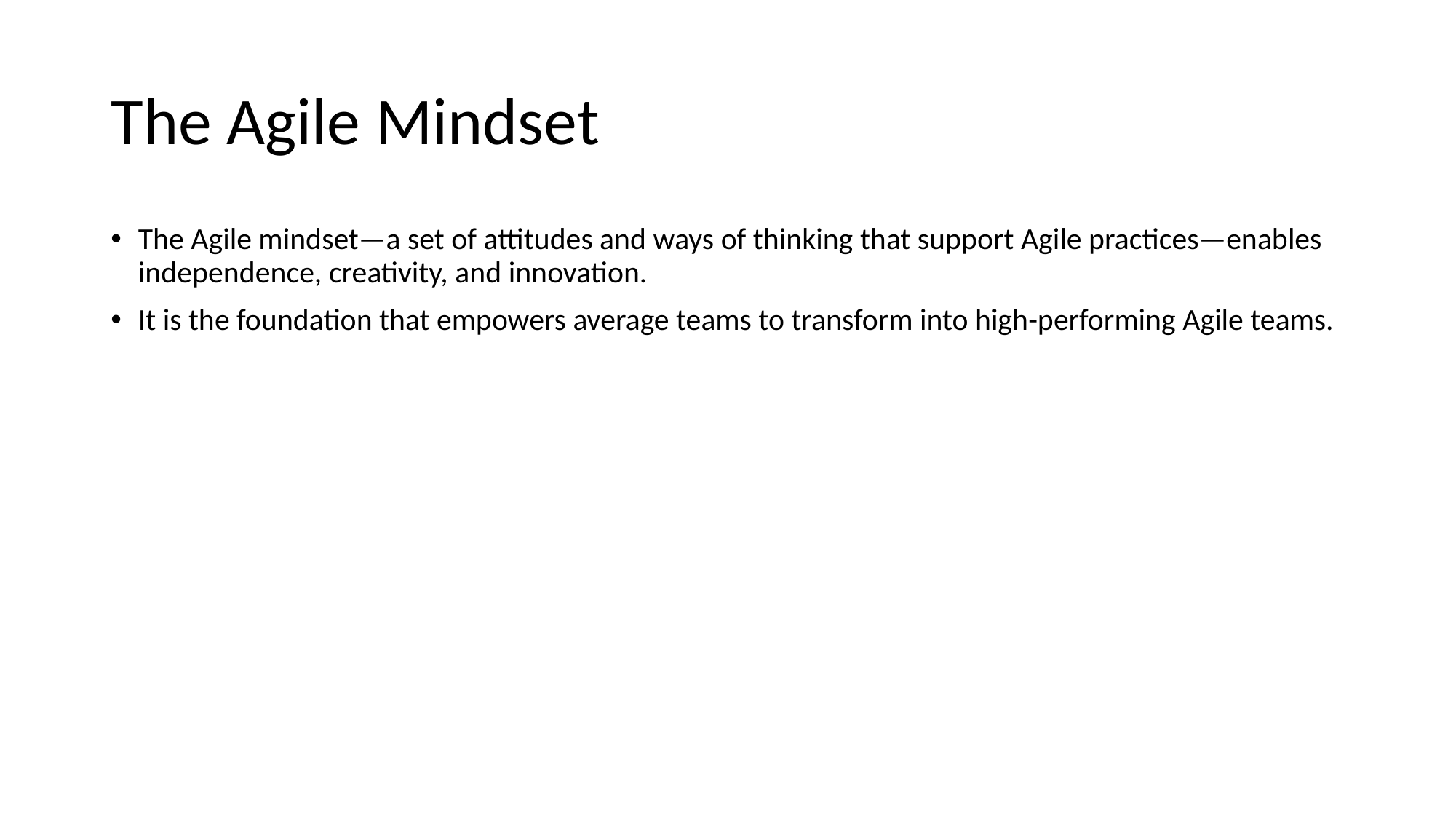

# The Agile Mindset
The Agile mindset—a set of attitudes and ways of thinking that support Agile practices—enables independence, creativity, and innovation.
It is the foundation that empowers average teams to transform into high-performing Agile teams.